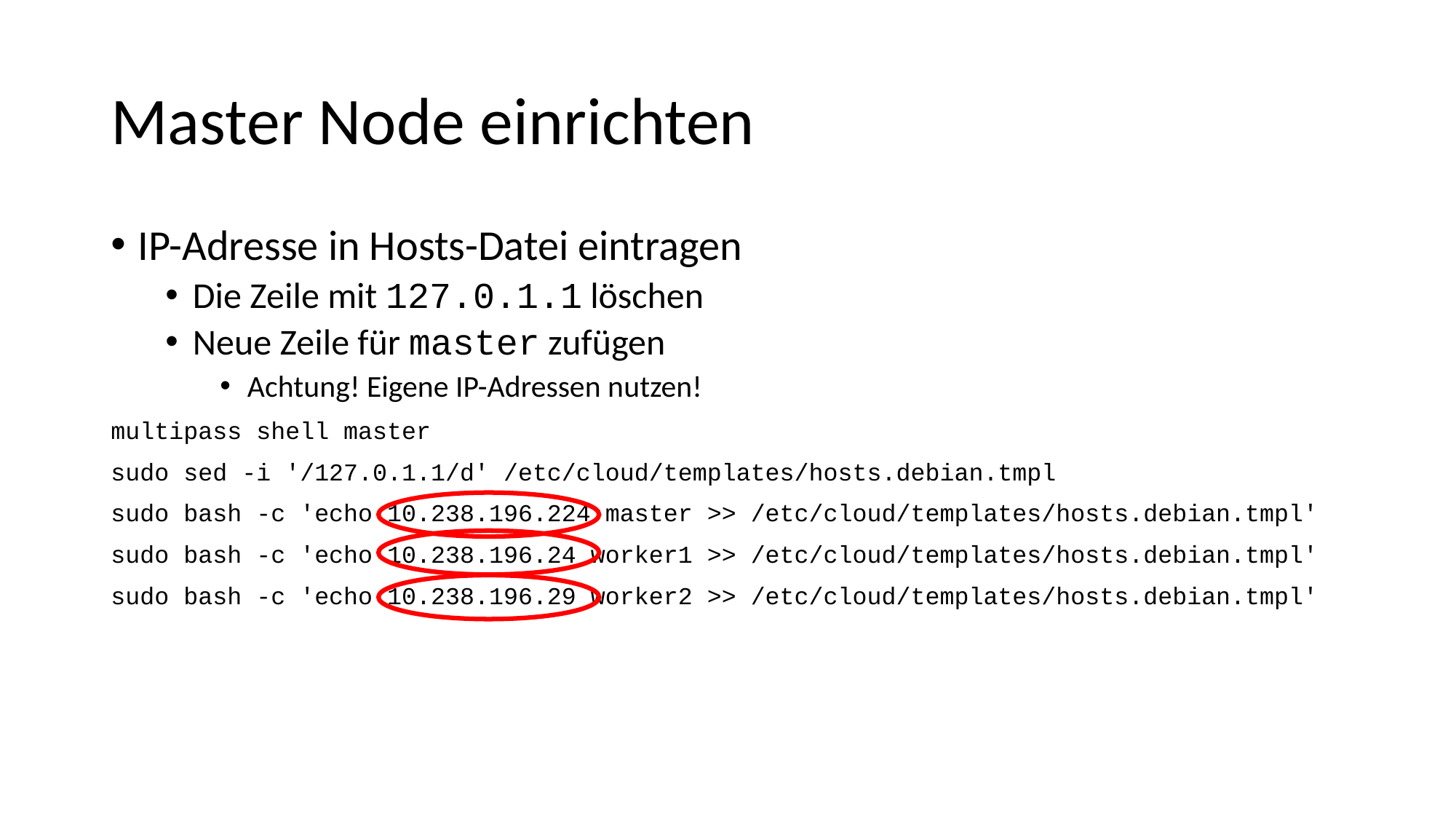

# Master Node einrichten
IP-Adresse in Hosts-Datei eintragen
Die Zeile mit 127.0.1.1 löschen
Neue Zeile für master zufügen
Achtung! Eigene IP-Adressen nutzen!
multipass shell master
sudo sed -i '/127.0.1.1/d' /etc/cloud/templates/hosts.debian.tmpl
sudo bash -c 'echo 10.238.196.224 master >> /etc/cloud/templates/hosts.debian.tmpl'
sudo bash -c 'echo 10.238.196.24 worker1 >> /etc/cloud/templates/hosts.debian.tmpl'
sudo bash -c 'echo 10.238.196.29 worker2 >> /etc/cloud/templates/hosts.debian.tmpl'